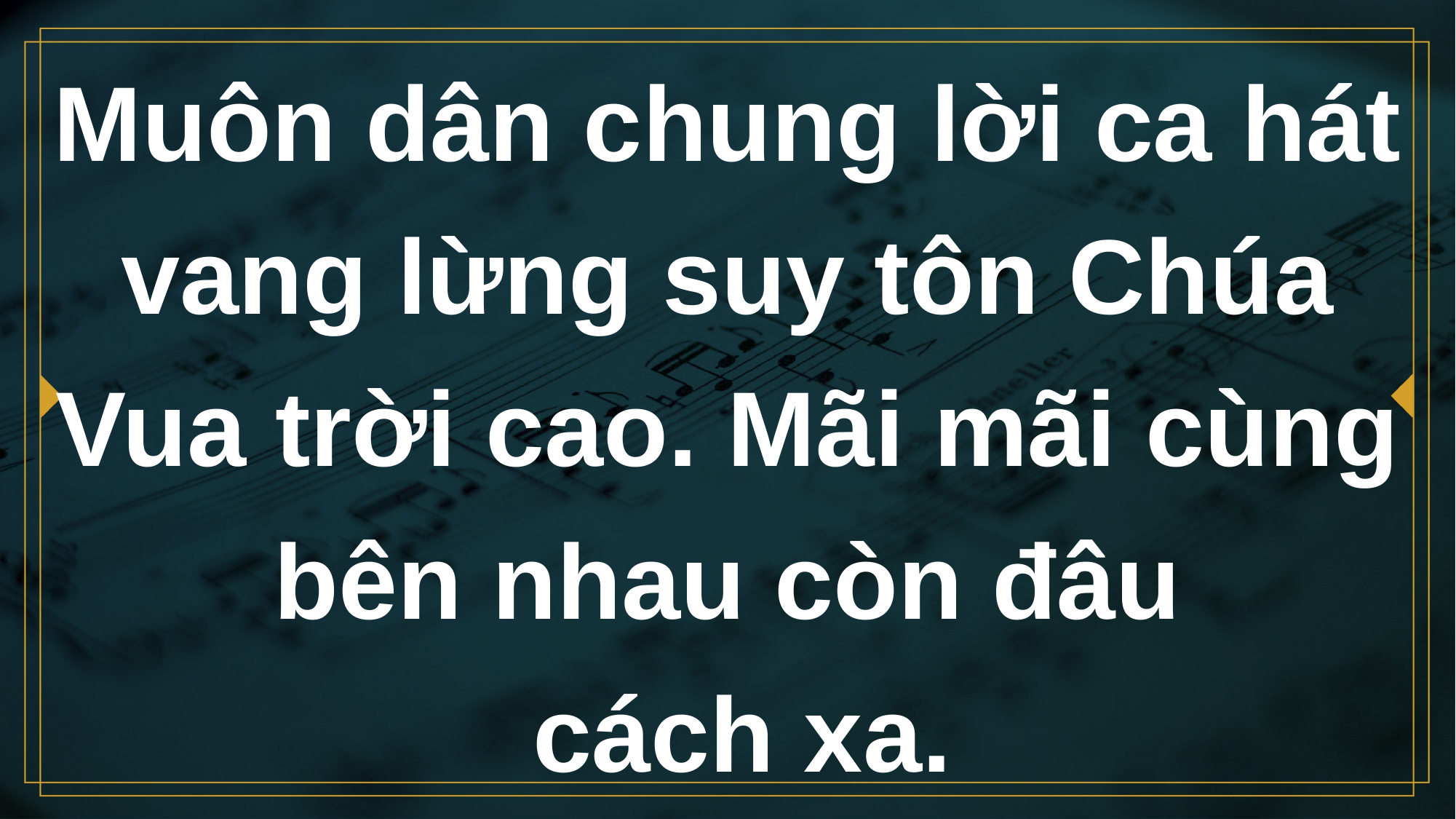

# Muôn dân chung lời ca hát vang lừng suy tôn Chúa Vua trời cao. Mãi mãi cùng bên nhau còn đâu cách xa.